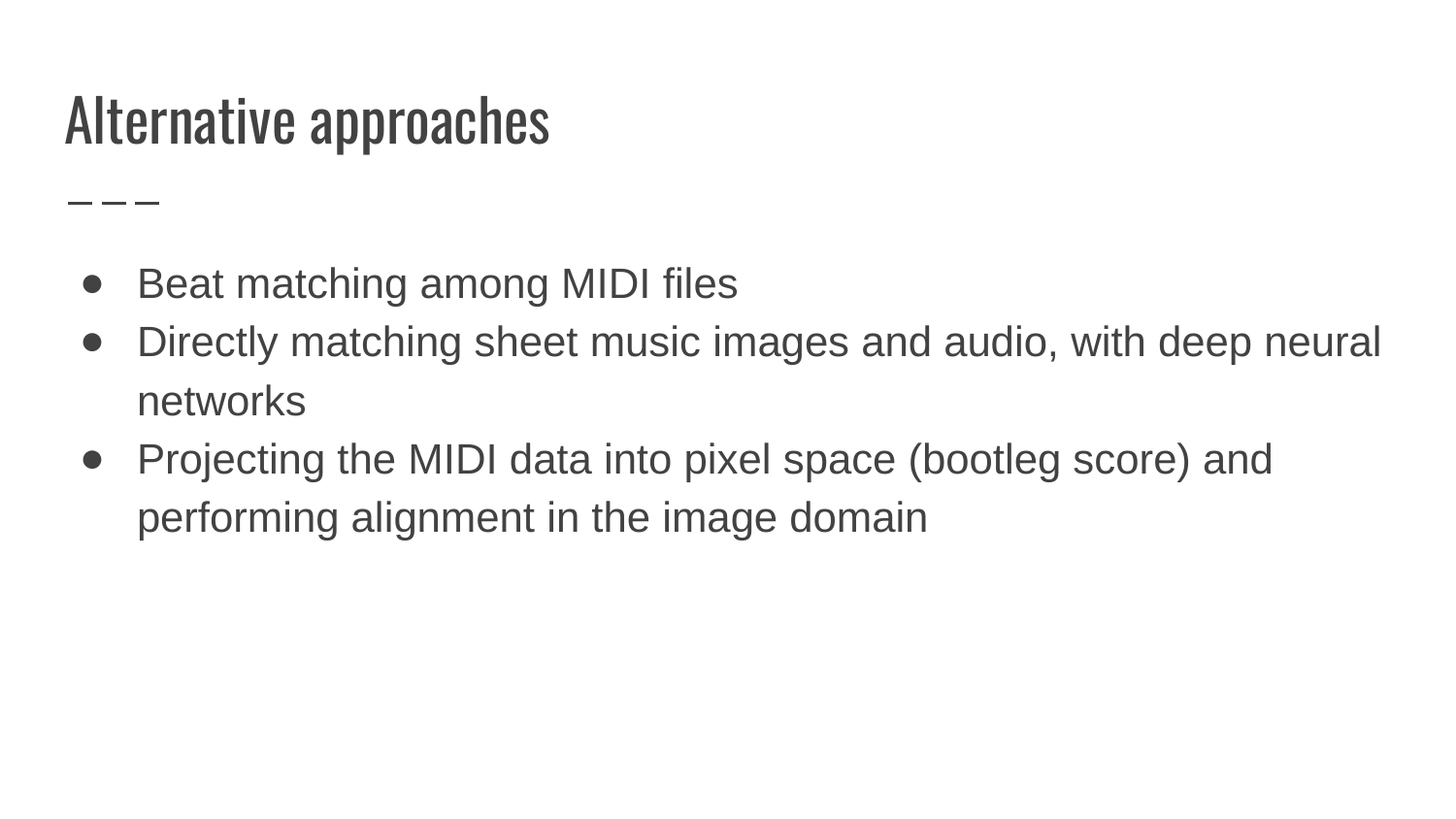

# Alternative approaches
Beat matching among MIDI files
Directly matching sheet music images and audio, with deep neural networks
Projecting the MIDI data into pixel space (bootleg score) and performing alignment in the image domain